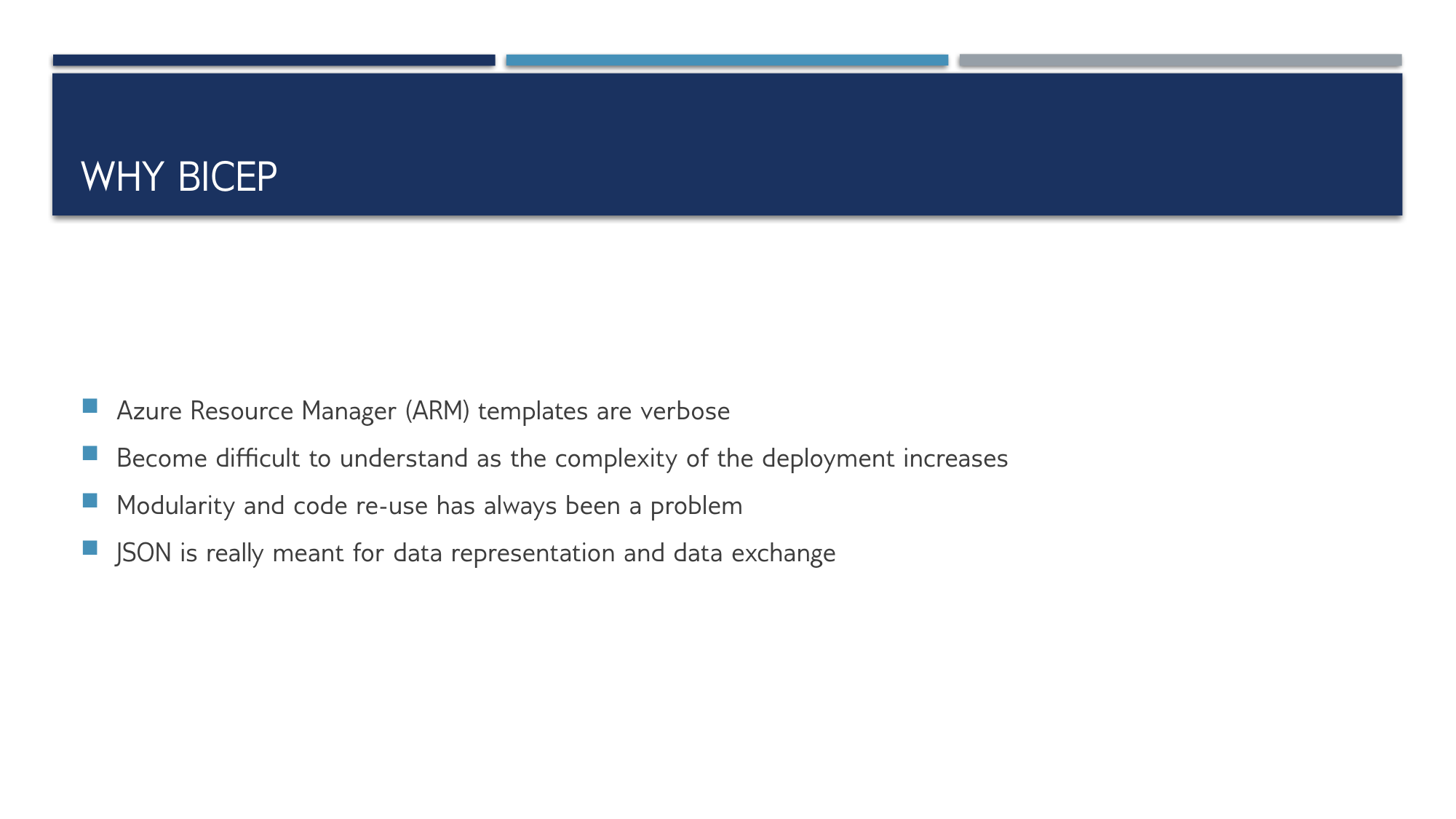

# Why bicep
Azure Resource Manager (ARM) templates are verbose
Become difficult to understand as the complexity of the deployment increases
Modularity and code re-use has always been a problem
JSON is really meant for data representation and data exchange